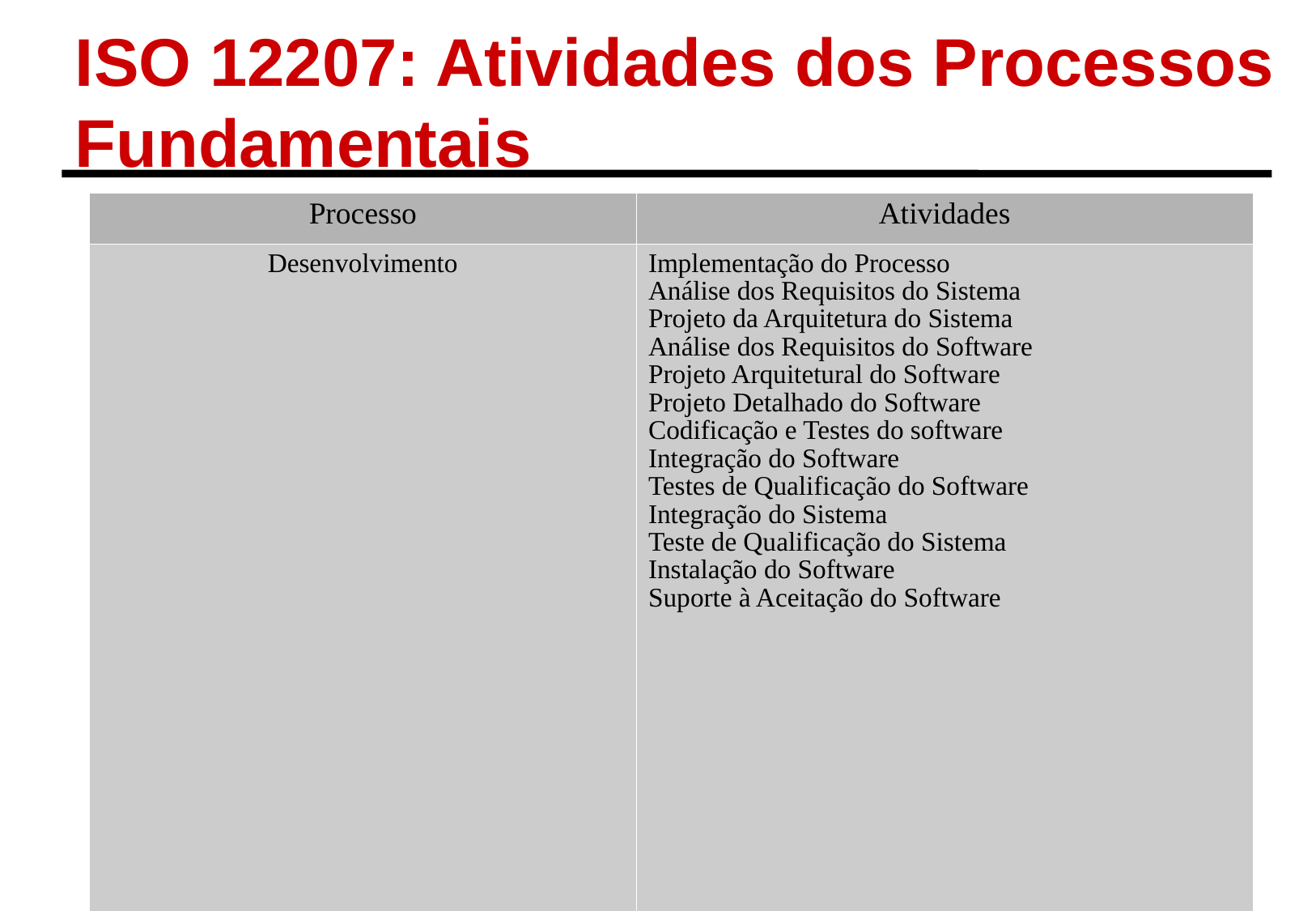

ISO 12207: Atividades dos Processos Fundamentais

| Processo | Atividades |
| --- | --- |
| Desenvolvimento | Implementação do Processo Análise dos Requisitos do Sistema Projeto da Arquitetura do Sistema Análise dos Requisitos do Software Projeto Arquitetural do Software Projeto Detalhado do Software Codificação e Testes do software Integração do Software Testes de Qualificação do Software Integração do Sistema Teste de Qualificação do Sistema Instalação do Software Suporte à Aceitação do Software |